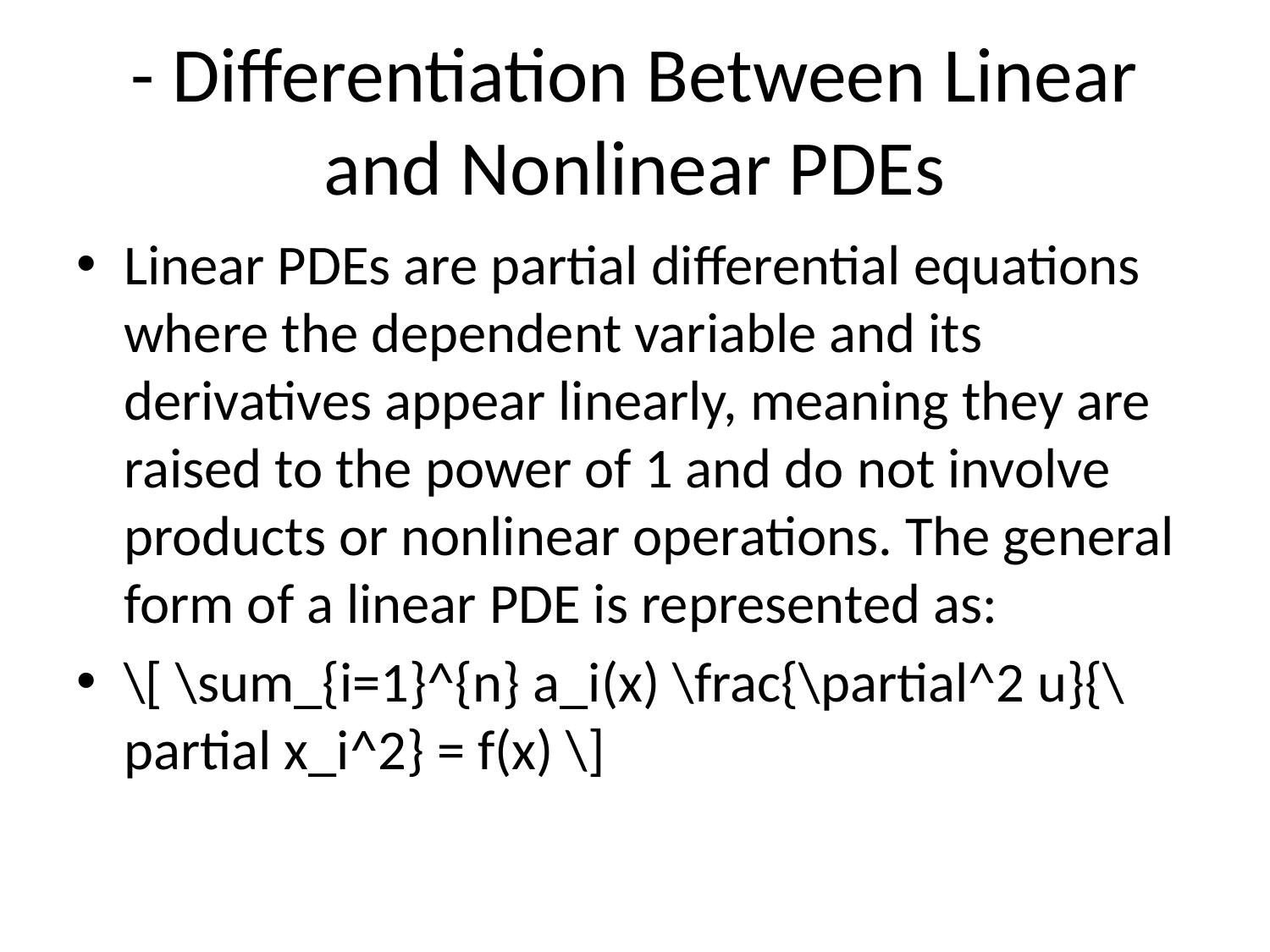

# - Differentiation Between Linear and Nonlinear PDEs
Linear PDEs are partial differential equations where the dependent variable and its derivatives appear linearly, meaning they are raised to the power of 1 and do not involve products or nonlinear operations. The general form of a linear PDE is represented as:
\[ \sum_{i=1}^{n} a_i(x) \frac{\partial^2 u}{\partial x_i^2} = f(x) \]